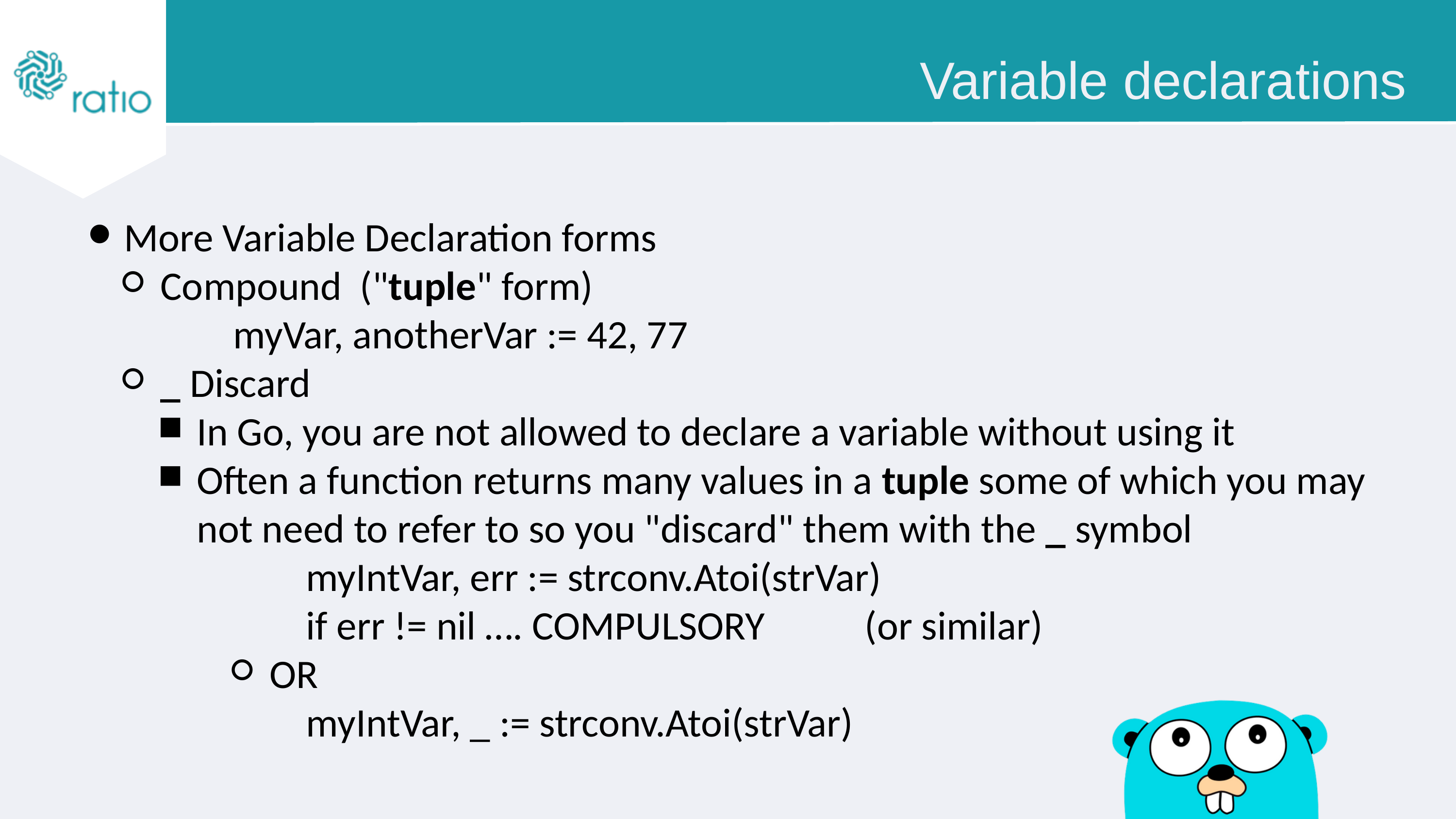

Variable declarations

More Variable Declaration forms
Compound  ("tuple" form)
myVar, anotherVar := 42, 77
_ Discard
In Go, you are not allowed to declare a variable without using it
Often a function returns many values in a tuple some of which you may not need to refer to so you "discard" them with the _ symbol
myIntVar, err := strconv.Atoi(strVar)
if err != nil …. COMPULSORY           (or similar)
OR
myIntVar, _ := strconv.Atoi(strVar)